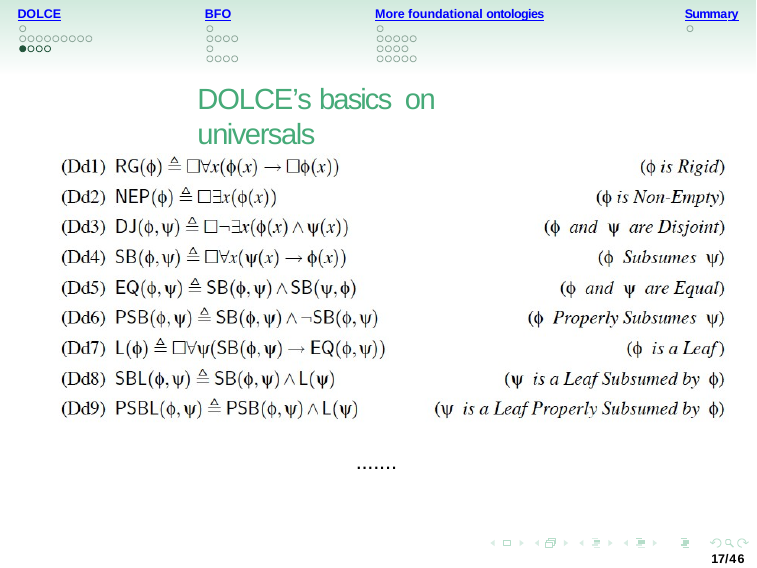

More foundational ontologies
DOLCE
BFO
Summary

DOLCE’s basics  on universals

.......

17/46